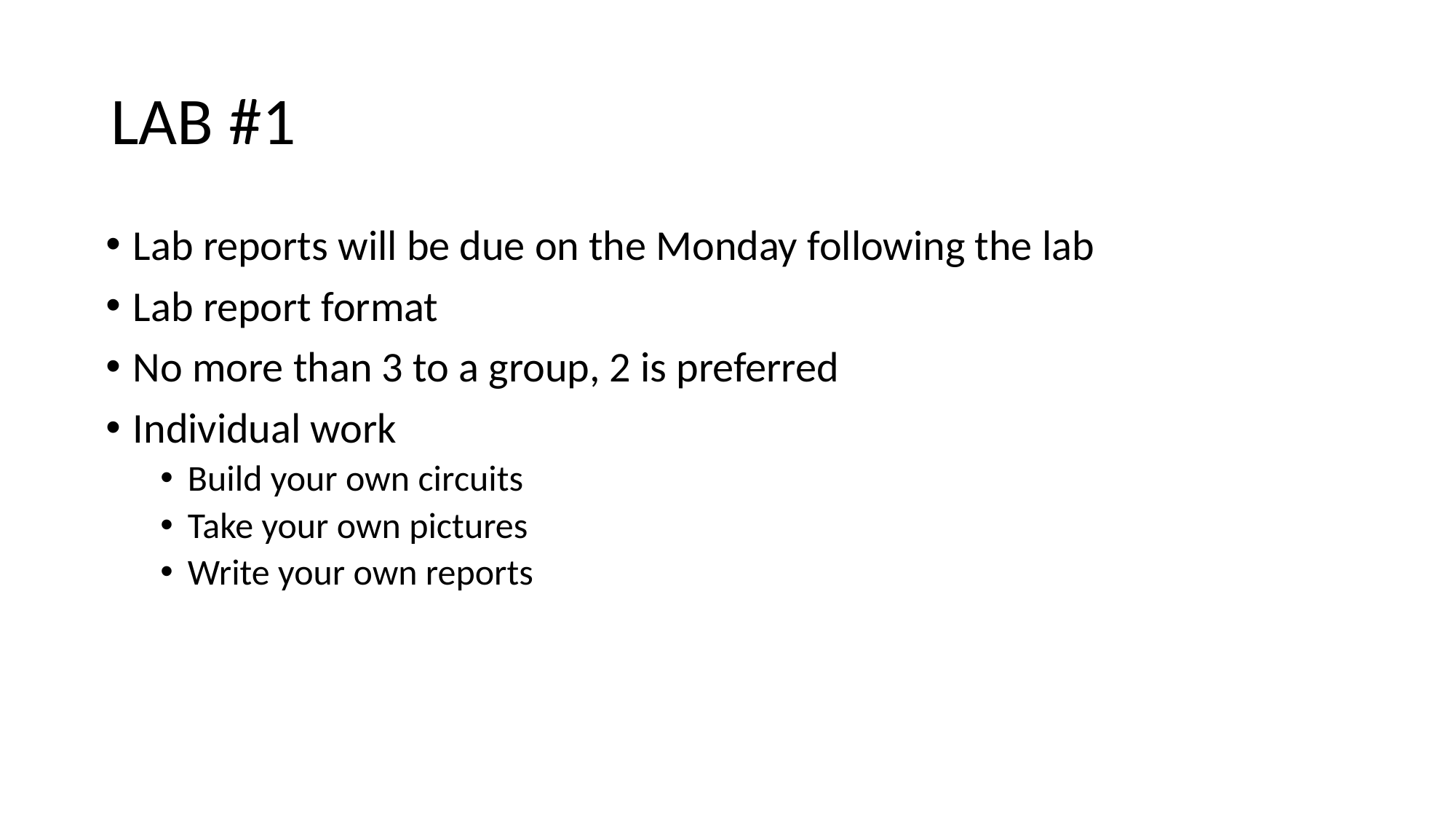

# LAB #1
Lab reports will be due on the Monday following the lab
Lab report format
No more than 3 to a group, 2 is preferred
Individual work
Build your own circuits
Take your own pictures
Write your own reports